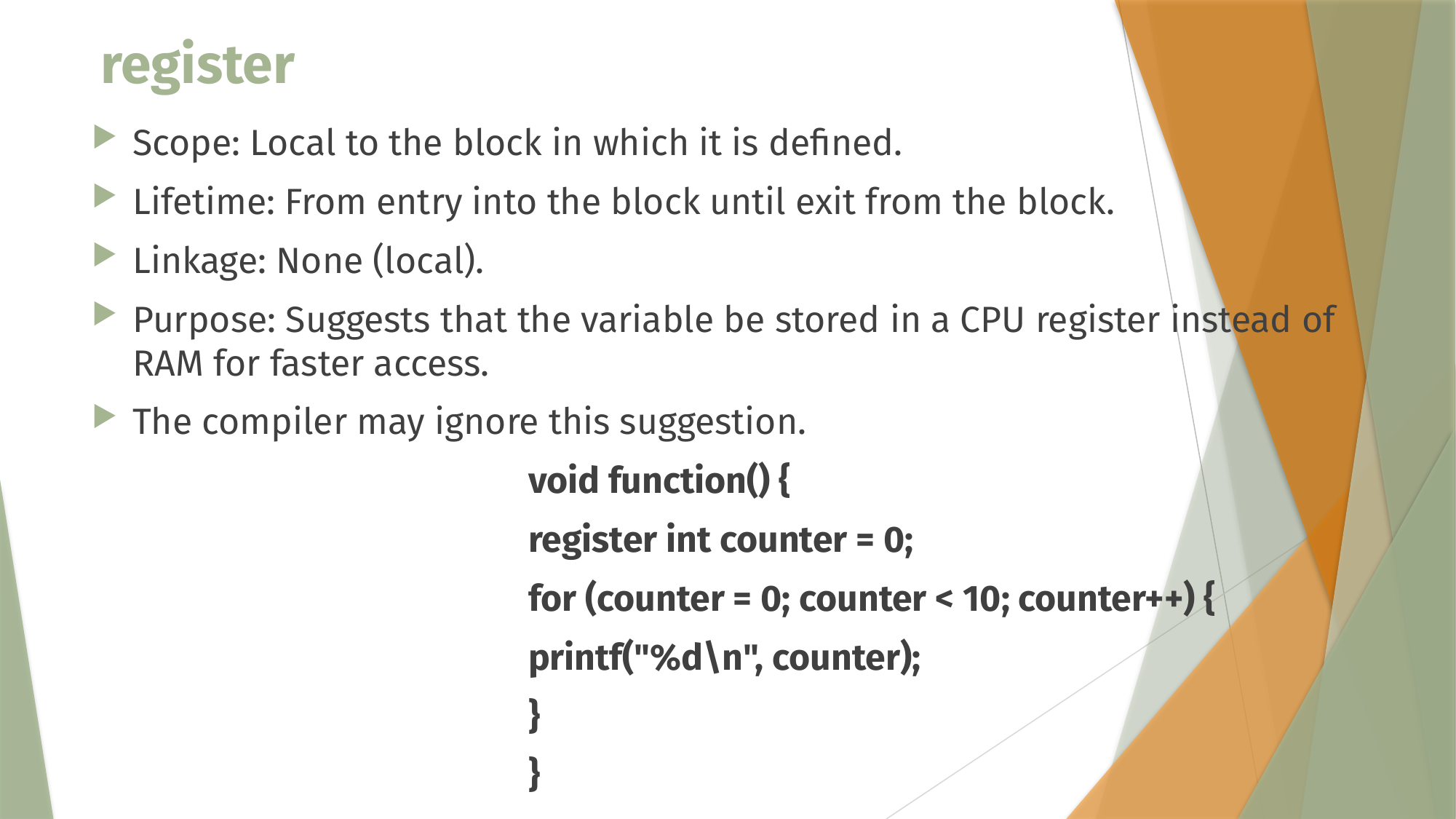

# register
Scope: Local to the block in which it is defined.
Lifetime: From entry into the block until exit from the block.
Linkage: None (local).
Purpose: Suggests that the variable be stored in a CPU register instead of RAM for faster access.
The compiler may ignore this suggestion.
				void function() {
				register int counter = 0;
				for (counter = 0; counter < 10; counter++) {
				printf("%d\n", counter);
				}
				}